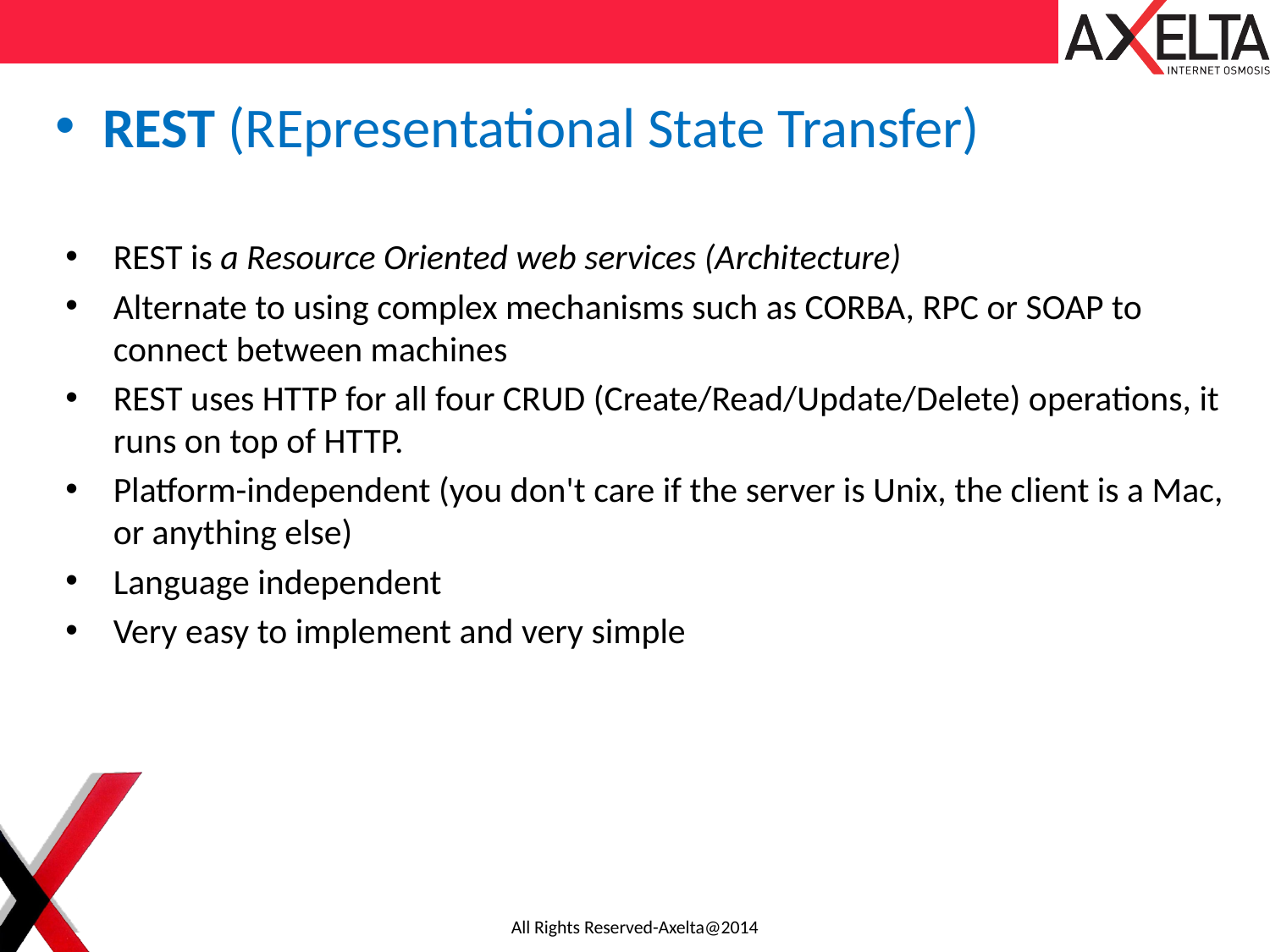

REST (REpresentational State Transfer)

REST is a Resource Oriented web services (Architecture)
Alternate to using complex mechanisms such as CORBA, RPC or SOAP to connect between machines
REST uses HTTP for all four CRUD (Create/Read/Update/Delete) operations, it runs on top of HTTP.
Platform-independent (you don't care if the server is Unix, the client is a Mac, or anything else)
Language independent
Very easy to implement and very simple

All Rights Reserved-Axelta@2014